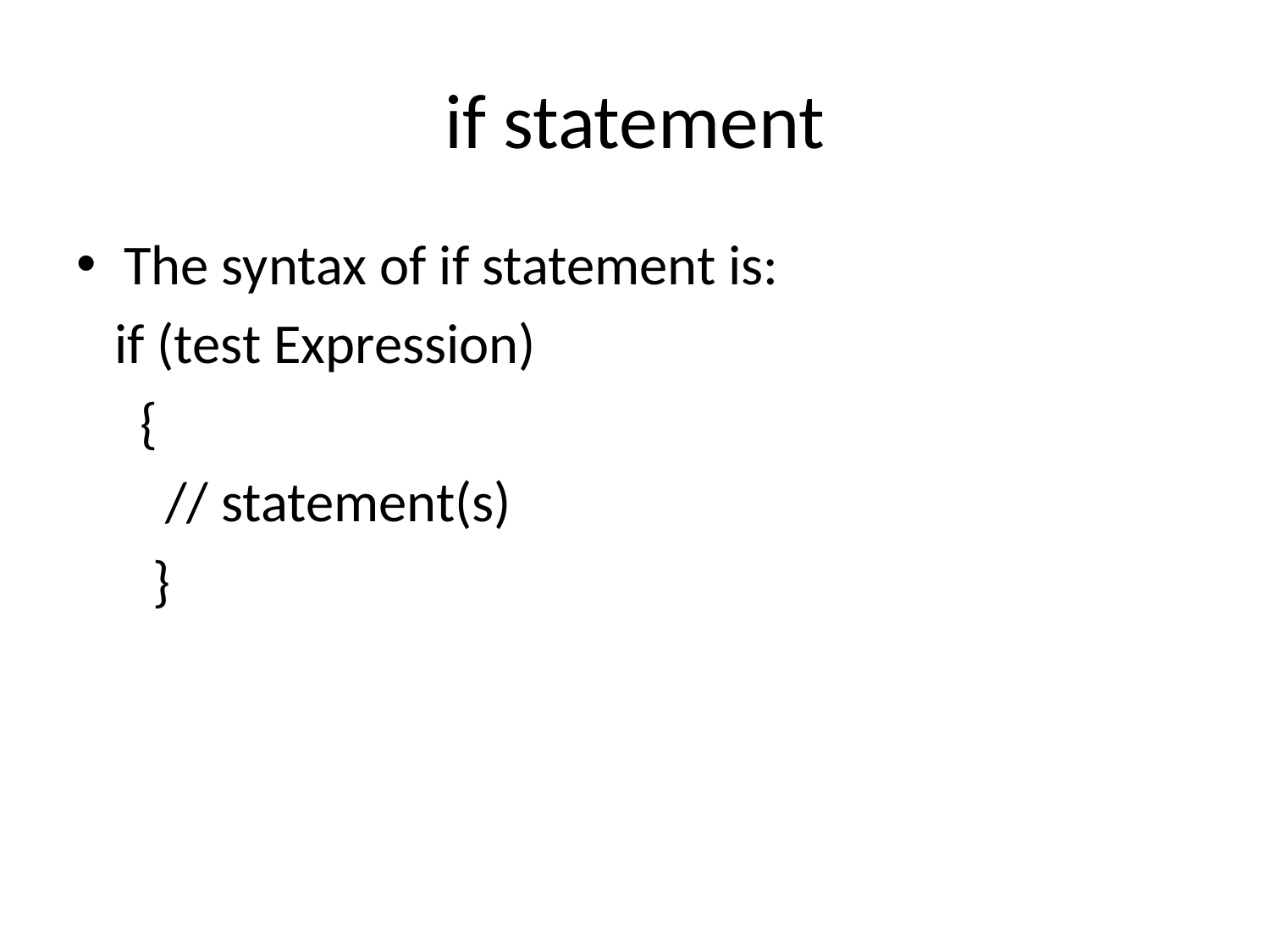

# if statement
The syntax of if statement is:
   if (test Expression)
     {
       // statement(s)
      }